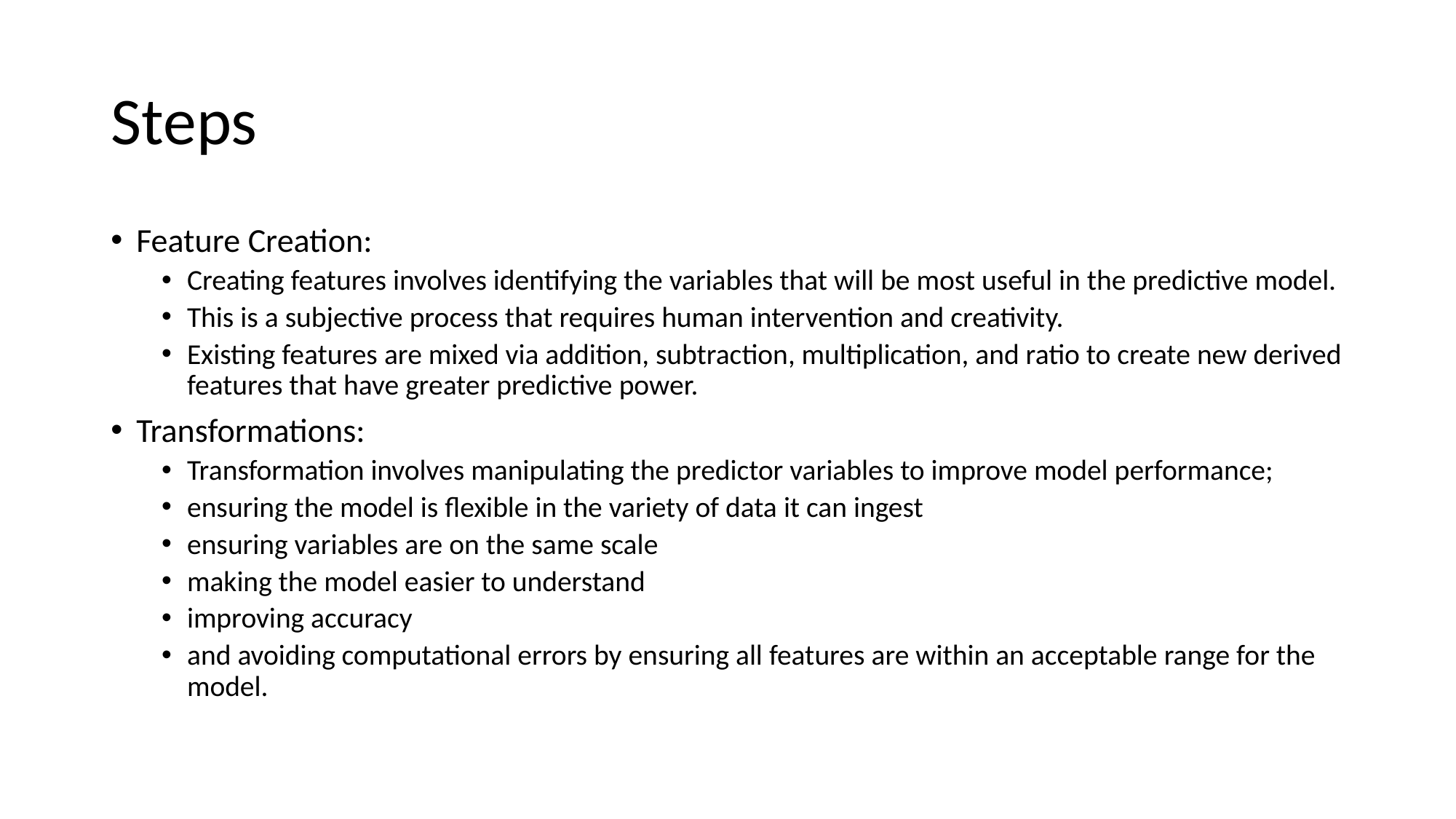

# Steps
Feature Creation:
Creating features involves identifying the variables that will be most useful in the predictive model.
This is a subjective process that requires human intervention and creativity.
Existing features are mixed via addition, subtraction, multiplication, and ratio to create new derived features that have greater predictive power.
Transformations:
Transformation involves manipulating the predictor variables to improve model performance;
ensuring the model is flexible in the variety of data it can ingest
ensuring variables are on the same scale
making the model easier to understand
improving accuracy
and avoiding computational errors by ensuring all features are within an acceptable range for the model.